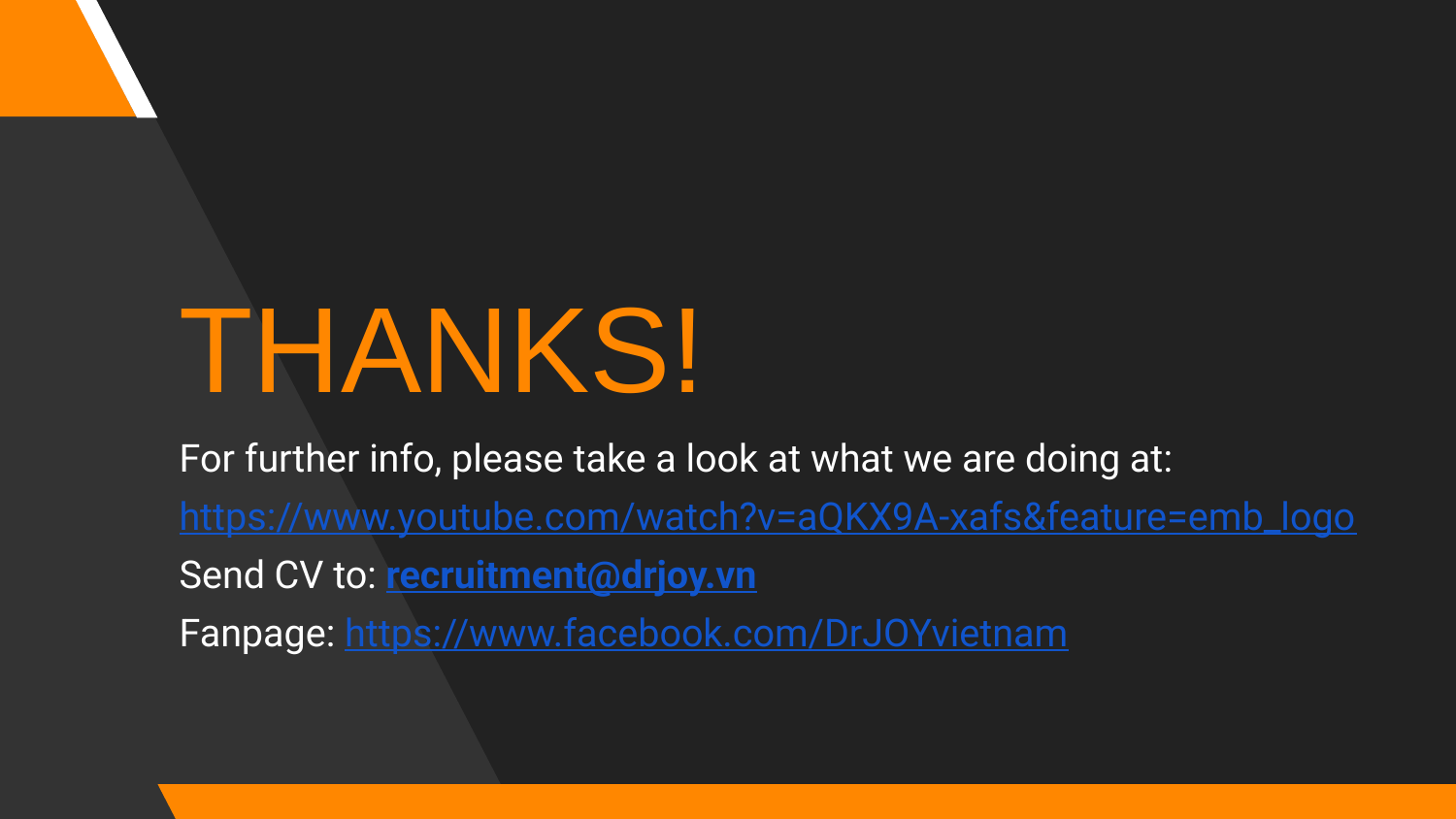

THANKS!
For further info, please take a look at what we are doing at:
https://www.youtube.com/watch?v=aQKX9A-xafs&feature=emb_logo
Send CV to: recruitment@drjoy.vn
Fanpage: https://www.facebook.com/DrJOYvietnam